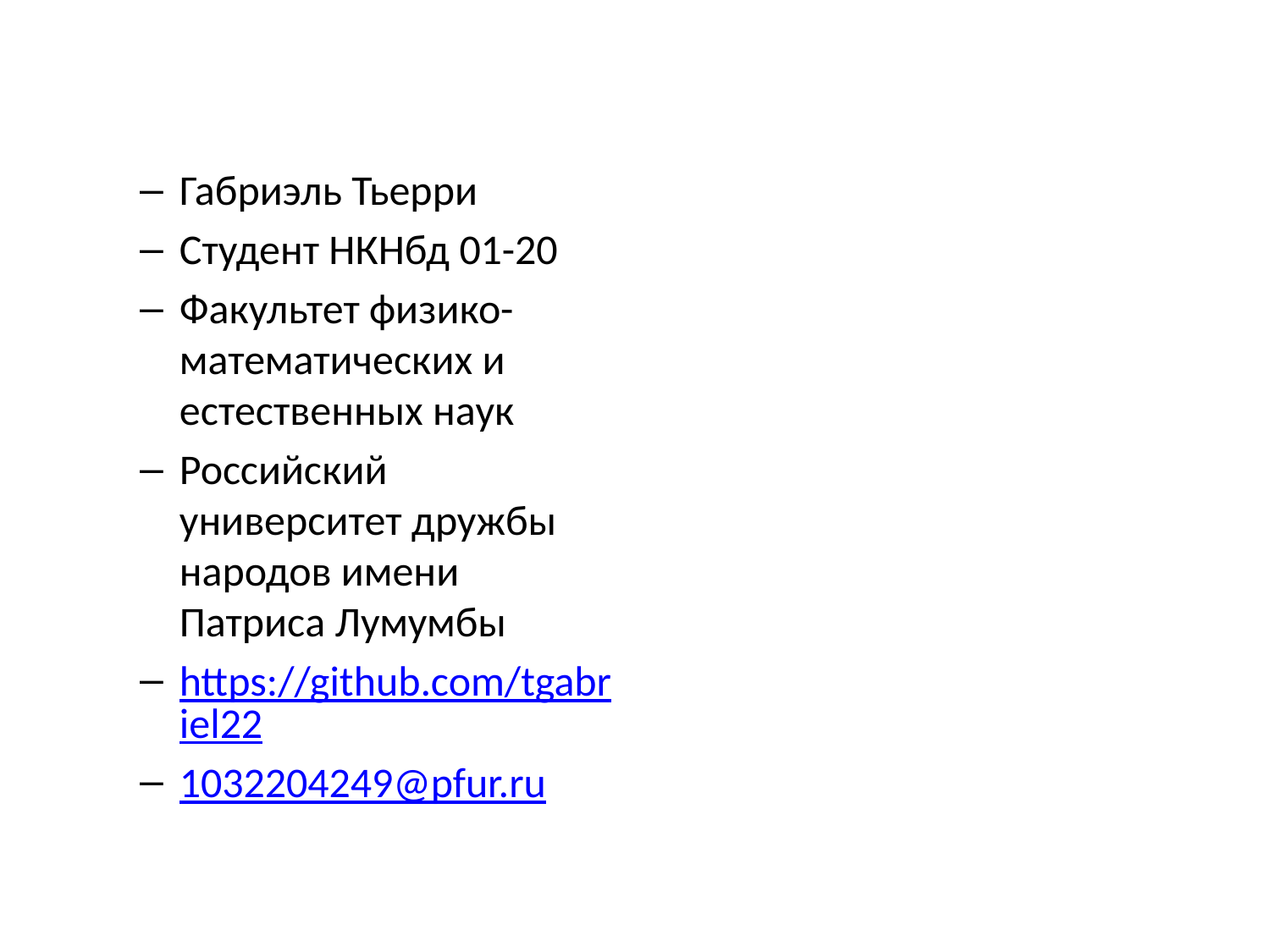

Габриэль Тьерри
Студент НКНбд 01-20
Факультет физико-математических и естественных наук
Российский университет дружбы народов имени Патриса Лумумбы
https://github.com/tgabriel22
1032204249@pfur.ru